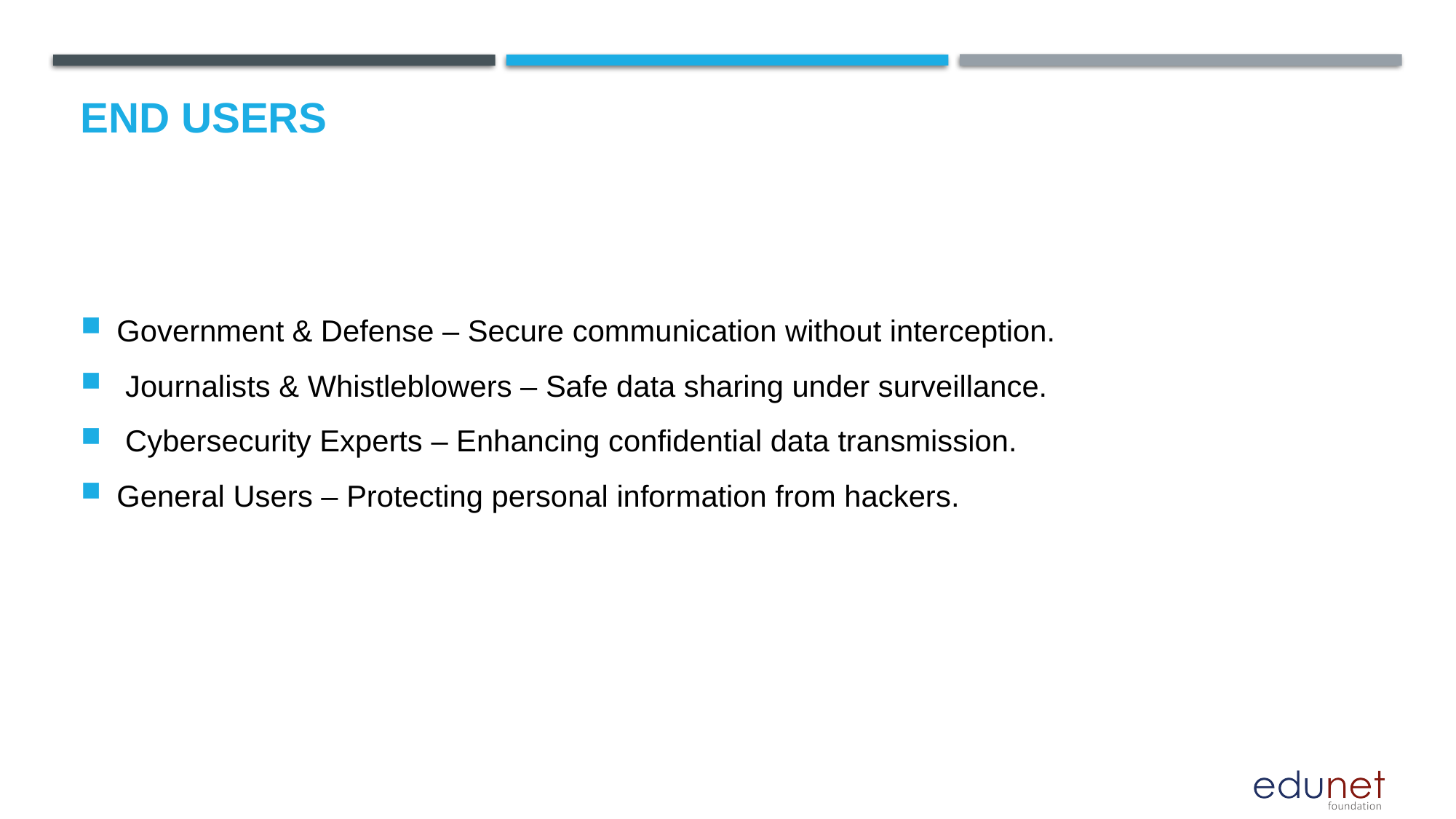

# End users
Government & Defense – Secure communication without interception.
 Journalists & Whistleblowers – Safe data sharing under surveillance.
 Cybersecurity Experts – Enhancing confidential data transmission.
General Users – Protecting personal information from hackers.